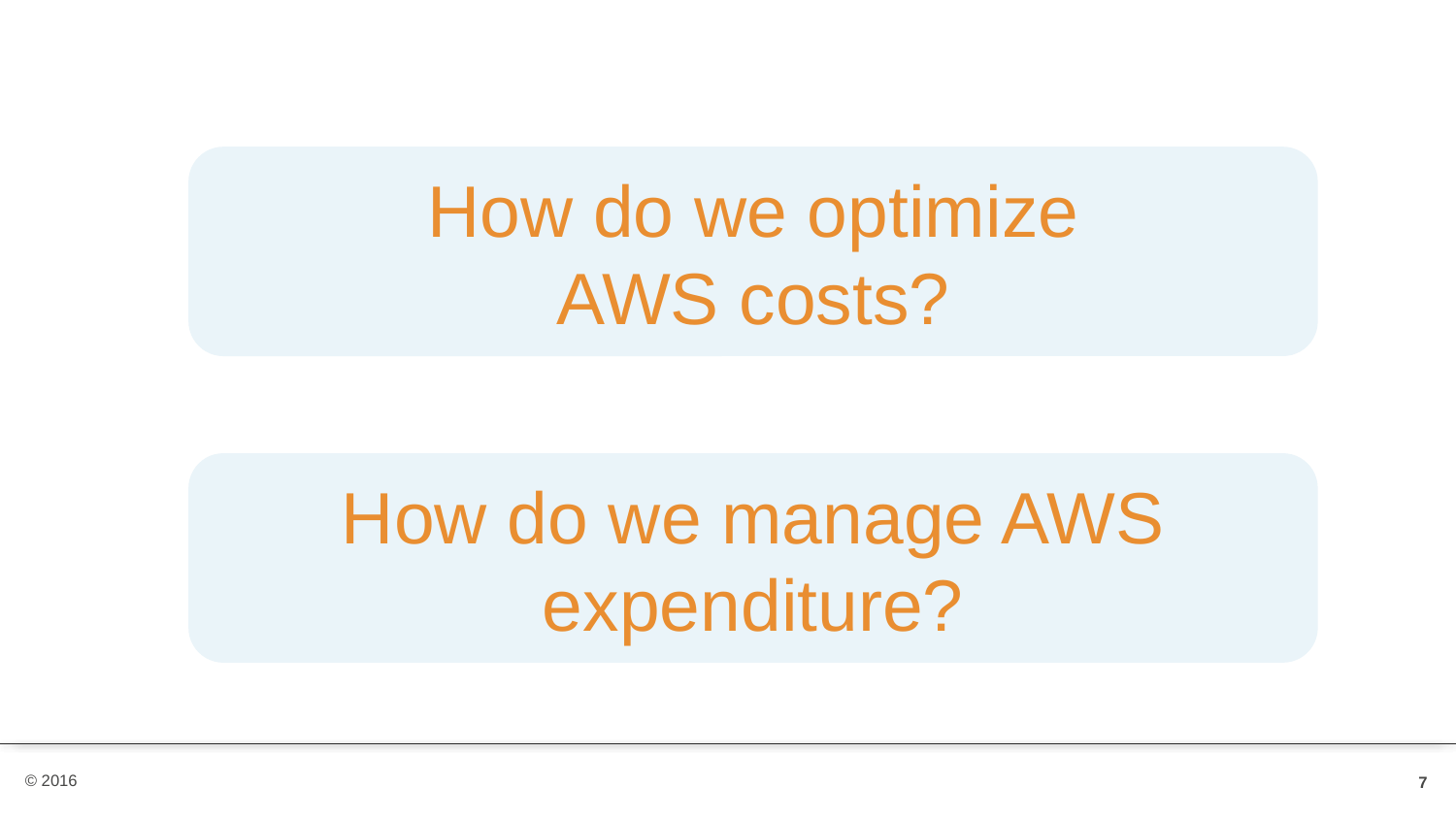

How do we optimize
AWS costs?
How do we manage AWS expenditure?